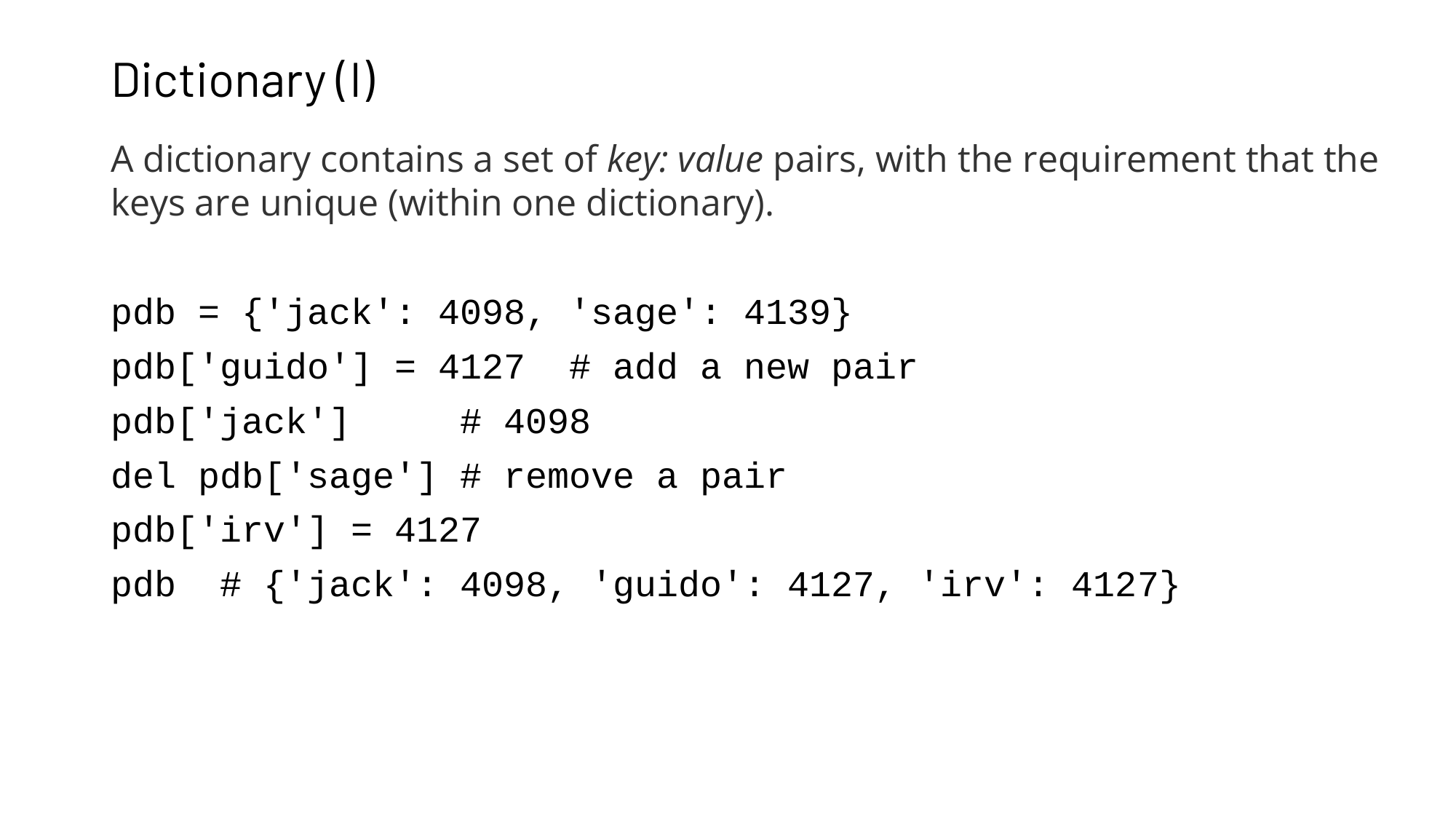

# Dictionary (I)
A dictionary contains a set of key: value pairs, with the requirement that the keys are unique (within one dictionary).
pdb = {'jack': 4098, 'sage': 4139}
pdb['guido'] = 4127  # add a new pair
pdb['jack']     # 4098
del pdb['sage'] # remove a pair
pdb['irv'] = 4127
pdb  # {'jack': 4098, 'guido': 4127, 'irv': 4127}